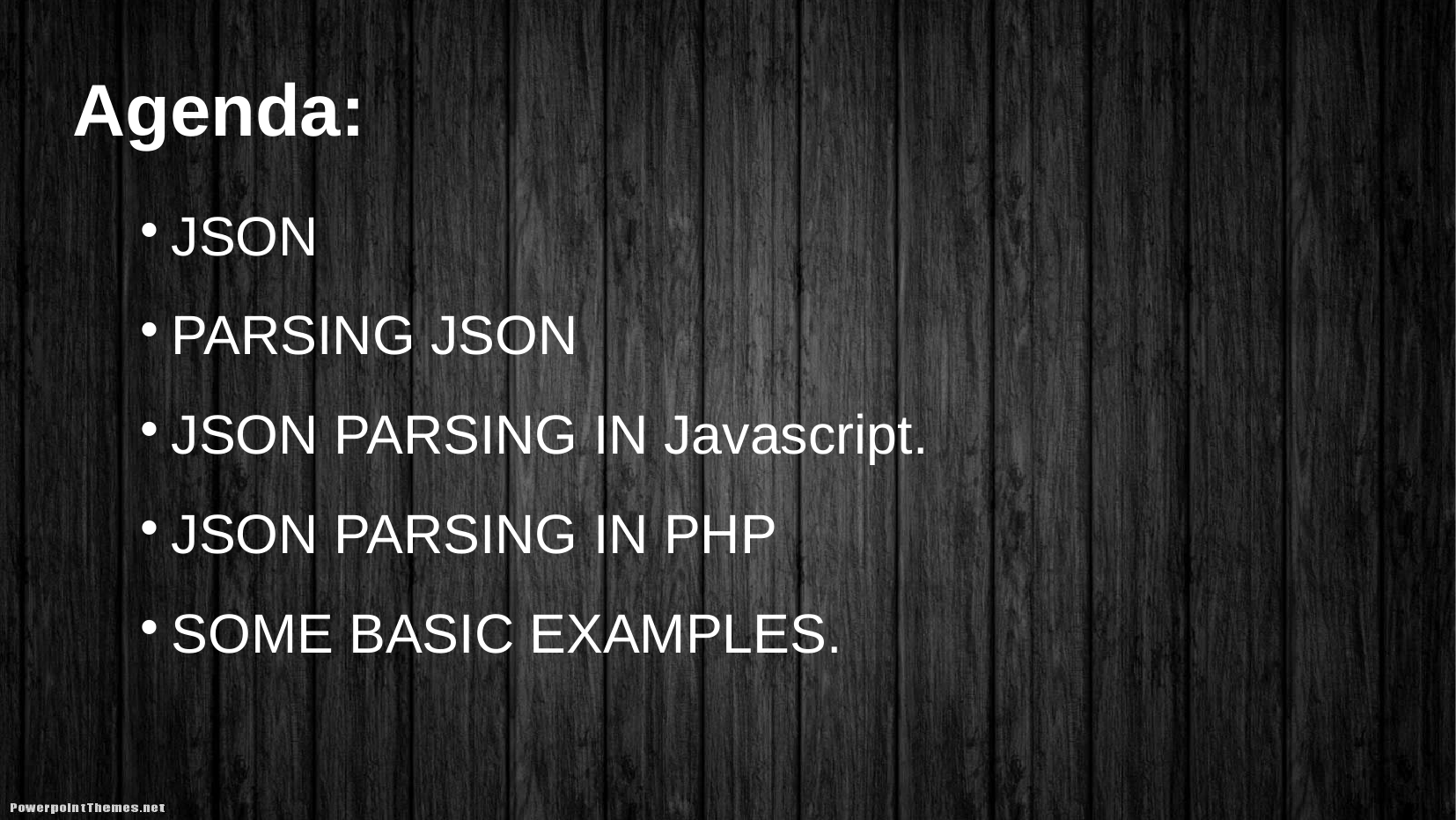

# Agenda:
JSON
PARSING JSON
JSON PARSING IN Javascript.
JSON PARSING IN PHP
SOME BASIC EXAMPLES.